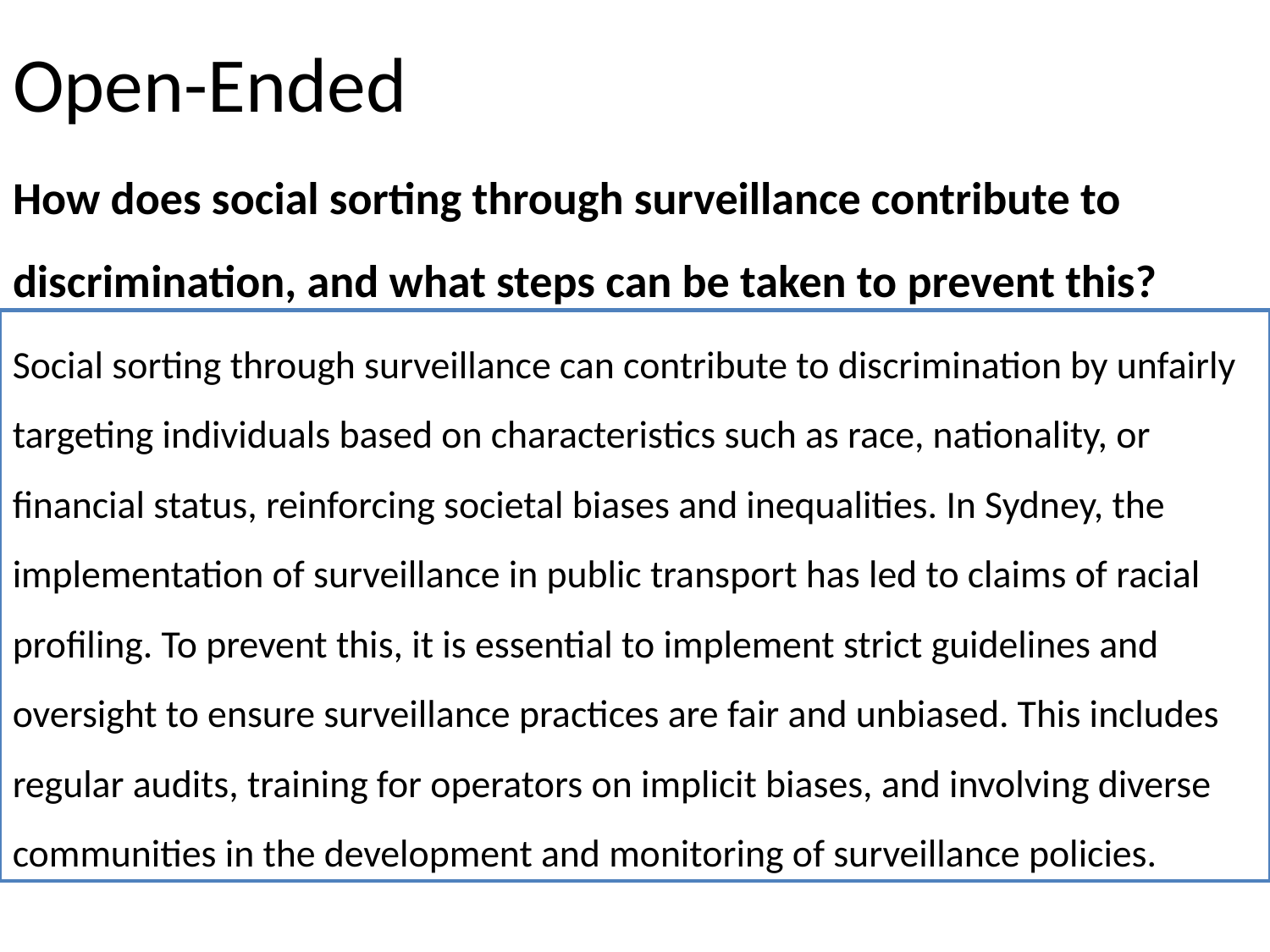

# Open-Ended
How does social sorting through surveillance contribute to discrimination, and what steps can be taken to prevent this?
Social sorting through surveillance can contribute to discrimination by unfairly targeting individuals based on characteristics such as race, nationality, or financial status, reinforcing societal biases and inequalities. In Sydney, the implementation of surveillance in public transport has led to claims of racial profiling. To prevent this, it is essential to implement strict guidelines and oversight to ensure surveillance practices are fair and unbiased. This includes regular audits, training for operators on implicit biases, and involving diverse communities in the development and monitoring of surveillance policies.